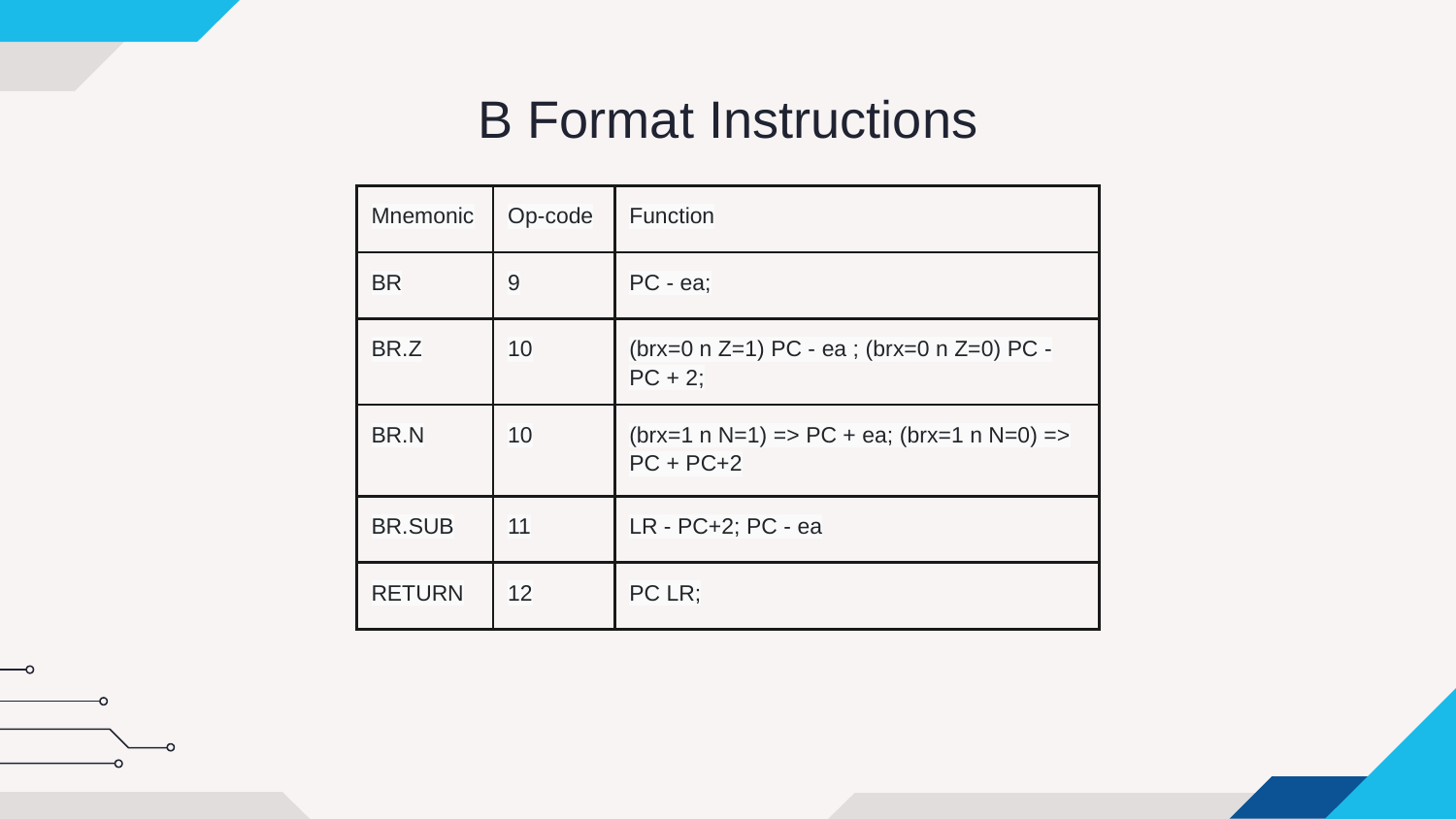

# B Format Instructions
| Mnemonic | Op-code | Function |
| --- | --- | --- |
| BR | 9 | PC - ea; |
| BR.Z | 10 | (brx=0 n Z=1) PC - ea ; (brx=0 n Z=0) PC - PC + 2; |
| BR.N | 10 | (brx=1 n N=1) => PC + ea; (brx=1 n N=0) => PC + PC+2 |
| BR.SUB | 11 | LR - PC+2; PC - ea |
| RETURN | 12 | PC LR; |